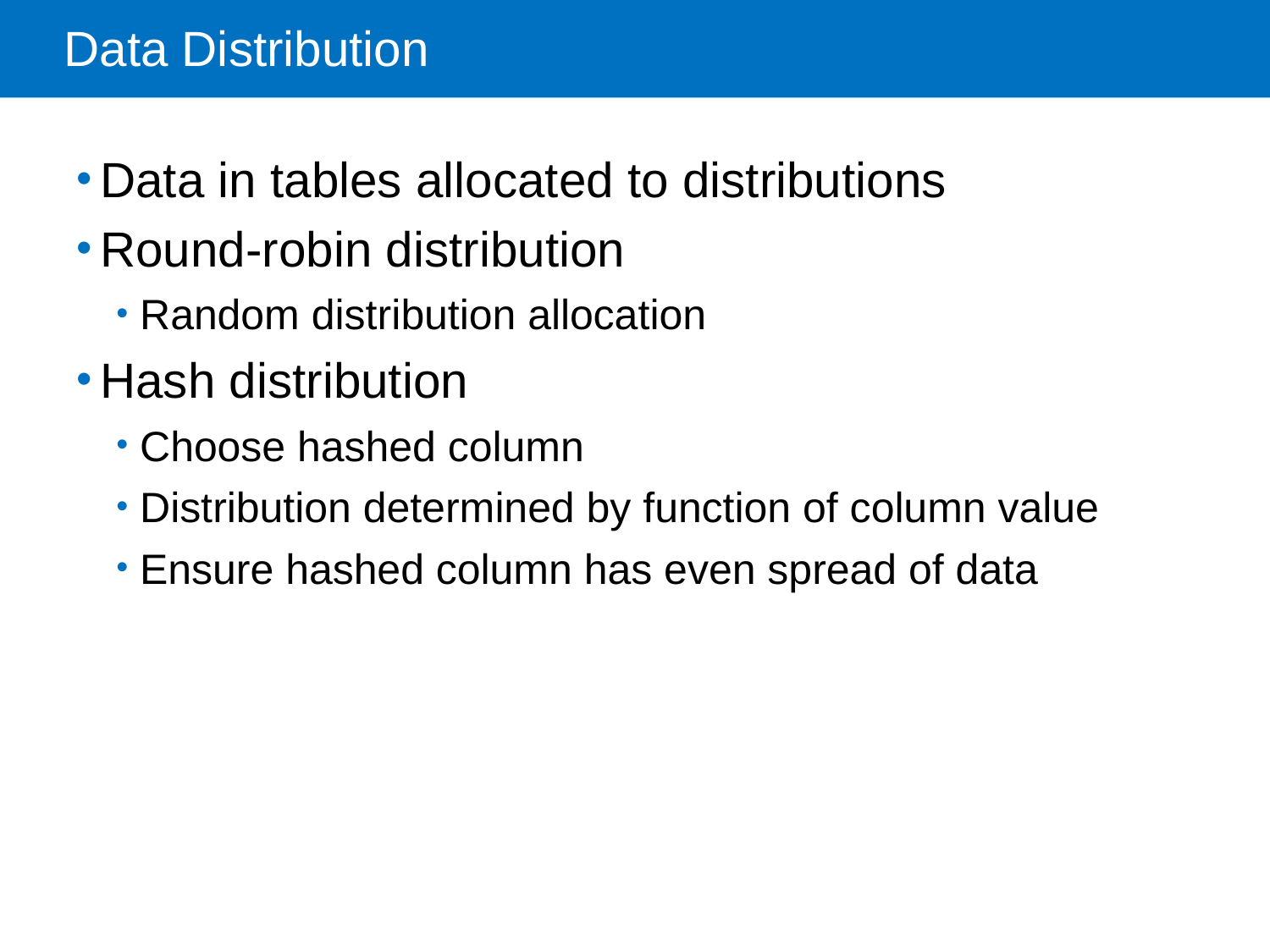

# Data Distribution
Data in tables allocated to distributions
Round-robin distribution
Random distribution allocation
Hash distribution
Choose hashed column
Distribution determined by function of column value
Ensure hashed column has even spread of data